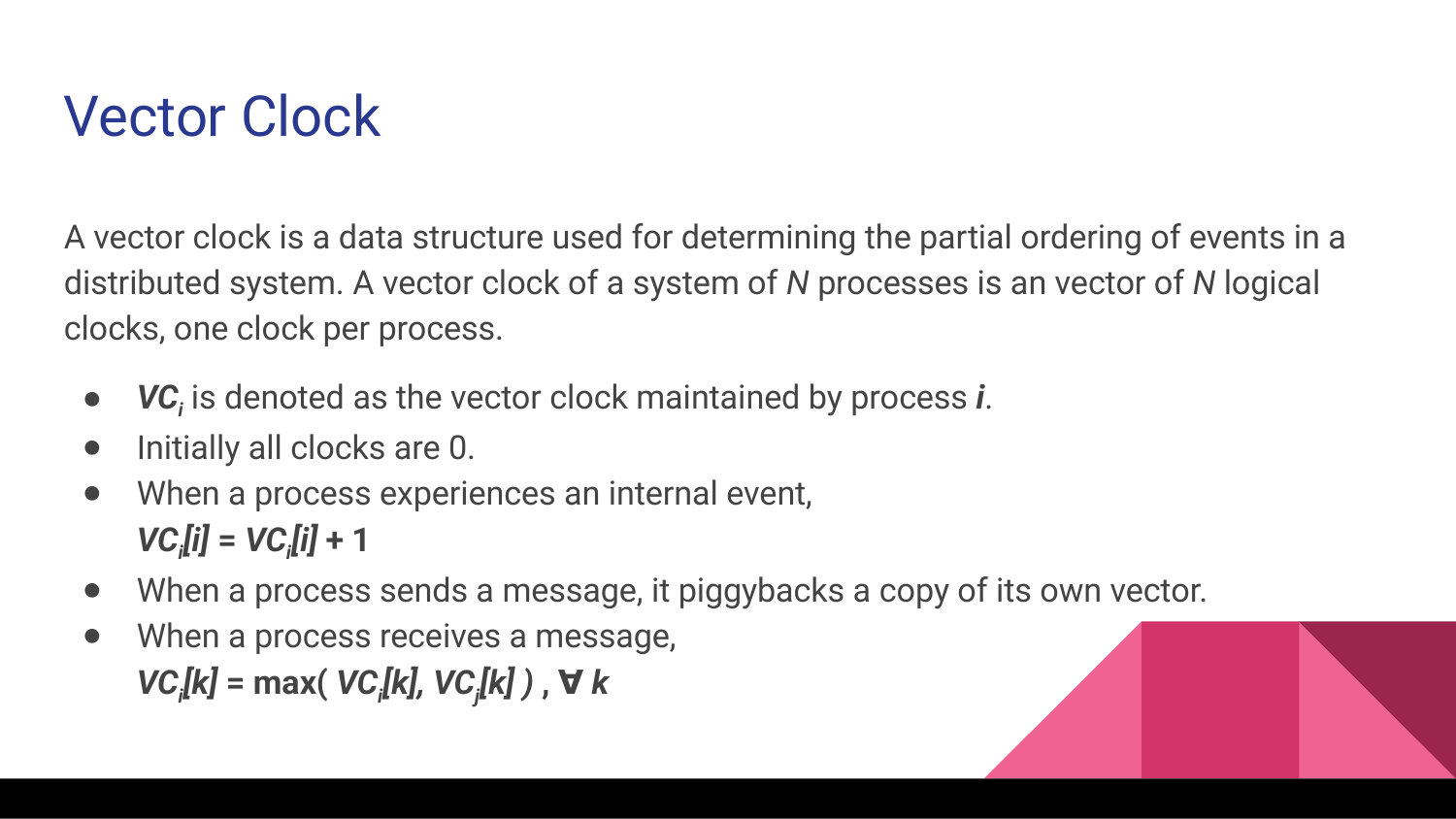

Vector Clock
A vector clock is a data structure used for determining the partial ordering of events in a distributed system. A vector clock of a system of N processes is an vector of N logical clocks, one clock per process.
VCi is denoted as the vector clock maintained by process i.
Initially all clocks are 0.
When a process experiences an internal event,
			VCi[i] = VCi[i] + 1
When a process sends a message, it piggybacks a copy of its own vector.
When a process receives a message,
		VCi[k] = max( VCi[k], VCj[k] ) , ∀ k